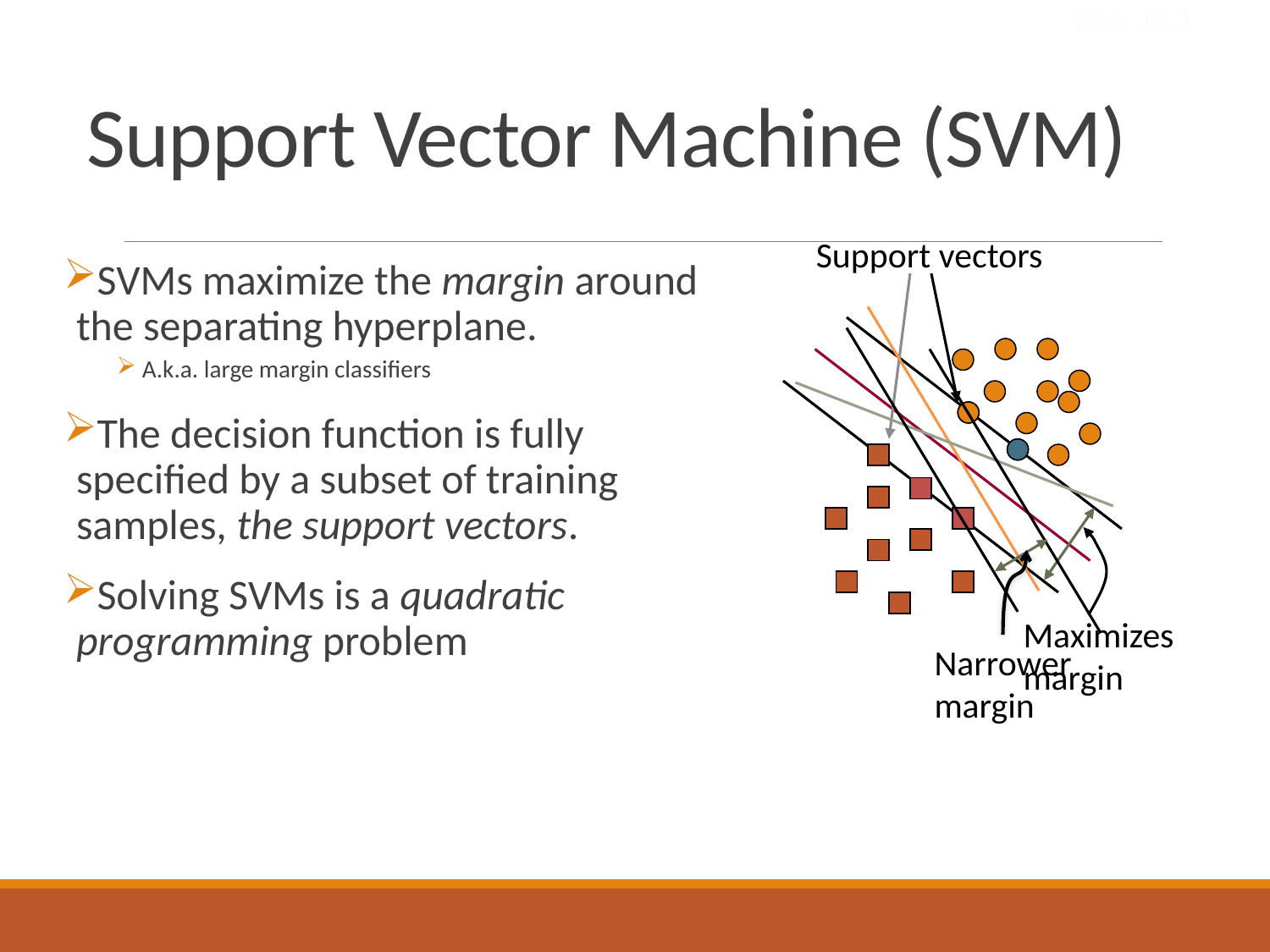

Sec. 15.1
# Support Vector Machine (SVM)
Support vectors

Maximizes
margin
SVMs maximize the margin around the separating hyperplane.
A.k.a. large margin classifiers
The decision function is fully specified by a subset of training samples, the support vectors.
Solving SVMs is a quadratic programming problem

Narrower
margin